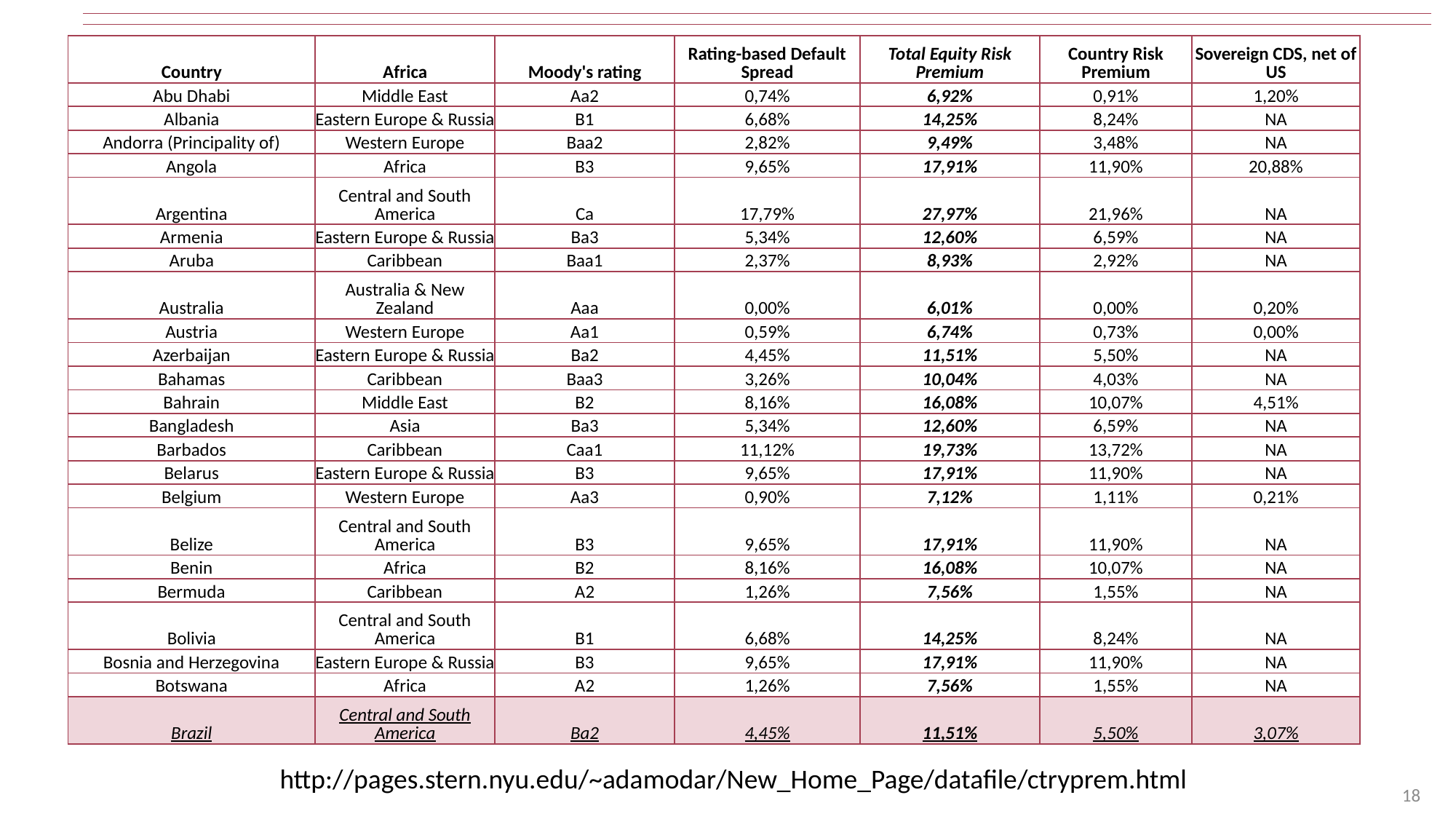

| Country | Africa | Moody's rating | Rating-based Default Spread | Total Equity Risk Premium | Country Risk Premium | Sovereign CDS, net of US |
| --- | --- | --- | --- | --- | --- | --- |
| Abu Dhabi | Middle East | Aa2 | 0,74% | 6,92% | 0,91% | 1,20% |
| Albania | Eastern Europe & Russia | B1 | 6,68% | 14,25% | 8,24% | NA |
| Andorra (Principality of) | Western Europe | Baa2 | 2,82% | 9,49% | 3,48% | NA |
| Angola | Africa | B3 | 9,65% | 17,91% | 11,90% | 20,88% |
| Argentina | Central and South America | Ca | 17,79% | 27,97% | 21,96% | NA |
| Armenia | Eastern Europe & Russia | Ba3 | 5,34% | 12,60% | 6,59% | NA |
| Aruba | Caribbean | Baa1 | 2,37% | 8,93% | 2,92% | NA |
| Australia | Australia & New Zealand | Aaa | 0,00% | 6,01% | 0,00% | 0,20% |
| Austria | Western Europe | Aa1 | 0,59% | 6,74% | 0,73% | 0,00% |
| Azerbaijan | Eastern Europe & Russia | Ba2 | 4,45% | 11,51% | 5,50% | NA |
| Bahamas | Caribbean | Baa3 | 3,26% | 10,04% | 4,03% | NA |
| Bahrain | Middle East | B2 | 8,16% | 16,08% | 10,07% | 4,51% |
| Bangladesh | Asia | Ba3 | 5,34% | 12,60% | 6,59% | NA |
| Barbados | Caribbean | Caa1 | 11,12% | 19,73% | 13,72% | NA |
| Belarus | Eastern Europe & Russia | B3 | 9,65% | 17,91% | 11,90% | NA |
| Belgium | Western Europe | Aa3 | 0,90% | 7,12% | 1,11% | 0,21% |
| Belize | Central and South America | B3 | 9,65% | 17,91% | 11,90% | NA |
| Benin | Africa | B2 | 8,16% | 16,08% | 10,07% | NA |
| Bermuda | Caribbean | A2 | 1,26% | 7,56% | 1,55% | NA |
| Bolivia | Central and South America | B1 | 6,68% | 14,25% | 8,24% | NA |
| Bosnia and Herzegovina | Eastern Europe & Russia | B3 | 9,65% | 17,91% | 11,90% | NA |
| Botswana | Africa | A2 | 1,26% | 7,56% | 1,55% | NA |
| Brazil | Central and South America | Ba2 | 4,45% | 11,51% | 5,50% | 3,07% |
http://pages.stern.nyu.edu/~adamodar/New_Home_Page/datafile/ctryprem.html
18